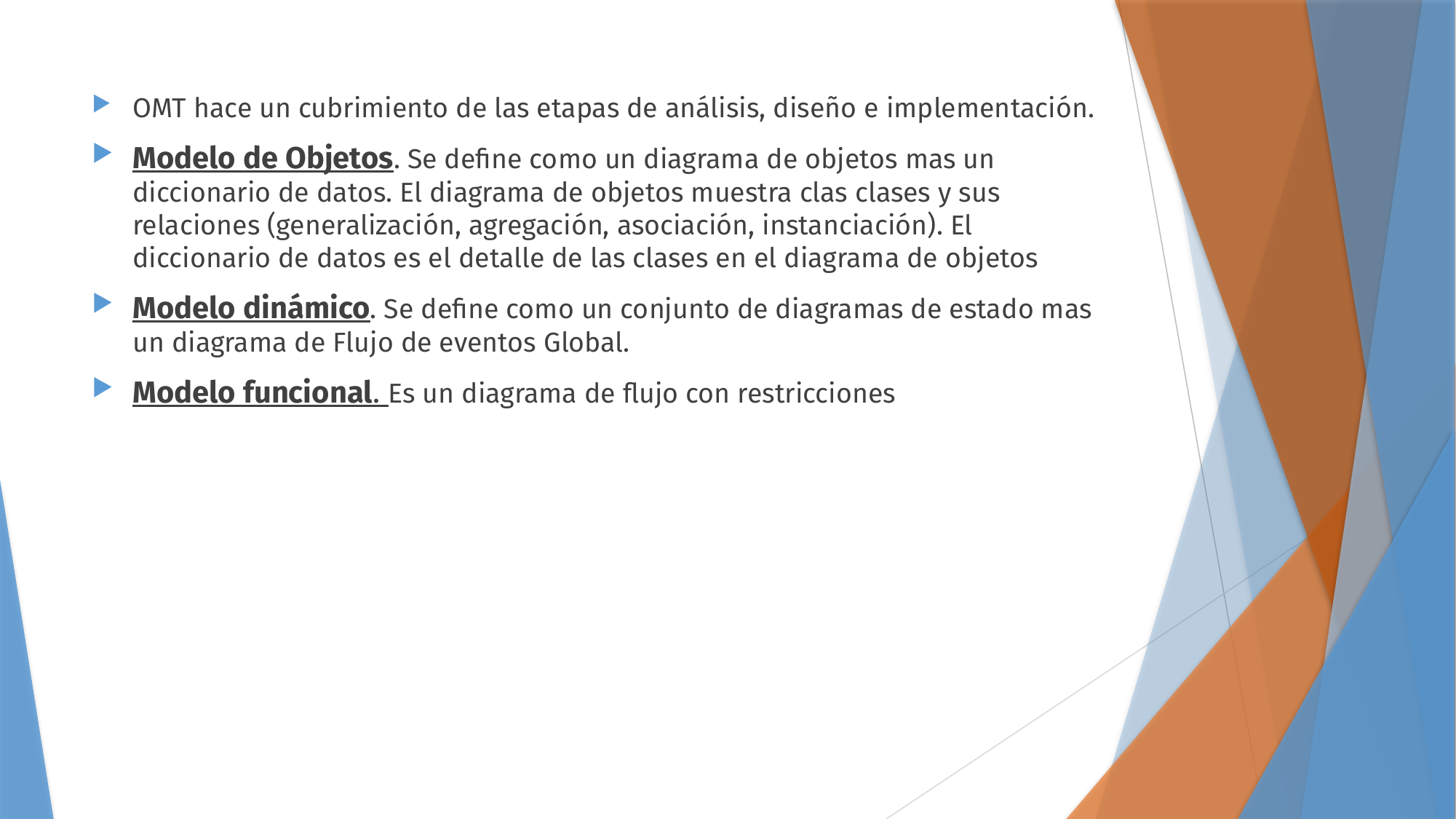

OMT hace un cubrimiento de las etapas de análisis, diseño e implementación.
Modelo de Objetos. Se define como un diagrama de objetos mas un diccionario de datos. El diagrama de objetos muestra clas clases y sus relaciones (generalización, agregación, asociación, instanciación). El diccionario de datos es el detalle de las clases en el diagrama de objetos
Modelo dinámico. Se define como un conjunto de diagramas de estado mas un diagrama de Flujo de eventos Global.
Modelo funcional. Es un diagrama de flujo con restricciones